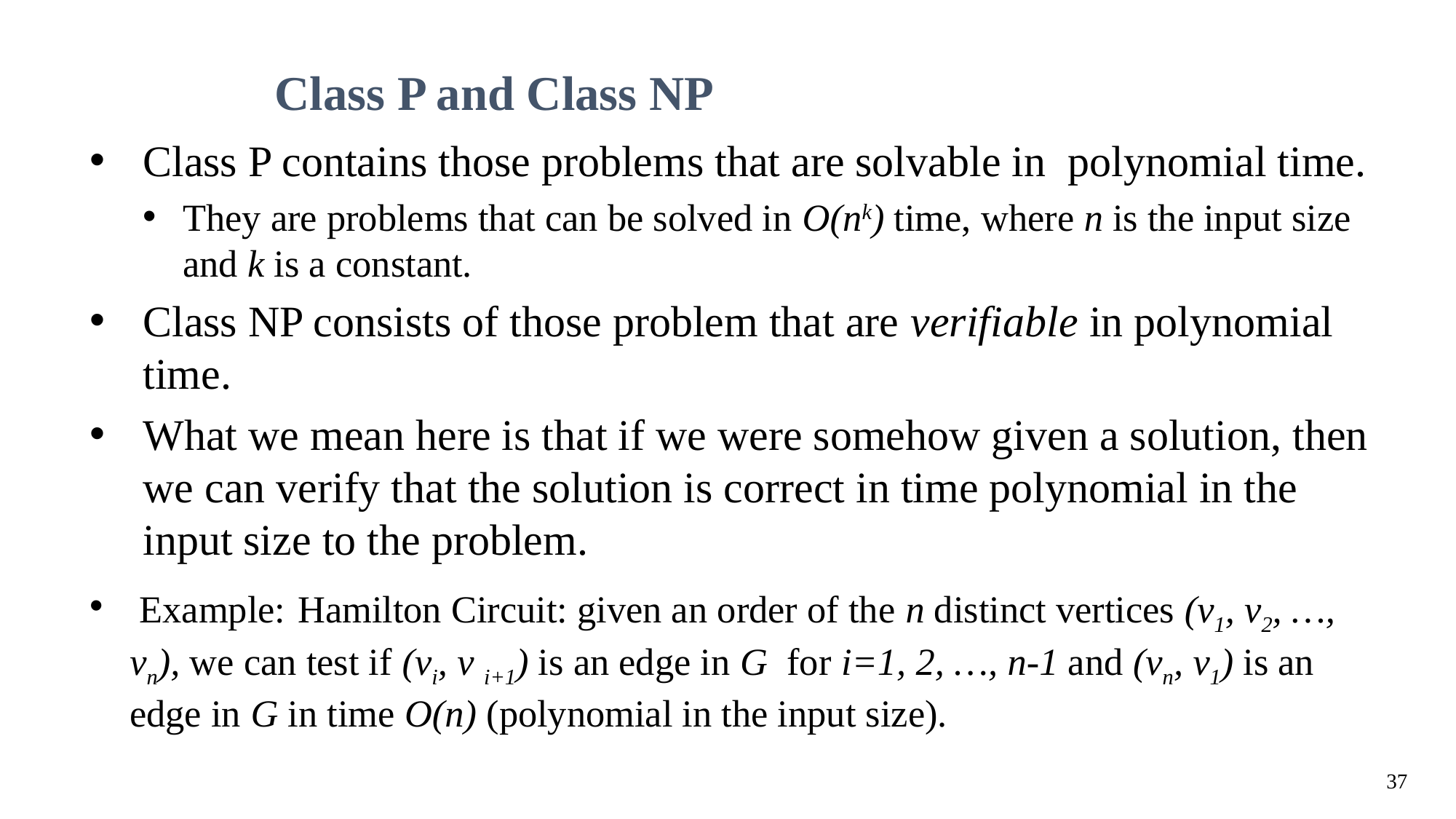

37
# Class P and Class NP
Class P contains those problems that are solvable in  polynomial time.
They are problems that can be solved in O(nk) time, where n is the input size and k is a constant.
Class NP consists of those problem that are verifiable in polynomial time.
What we mean here is that if we were somehow given a solution, then we can verify that the solution is correct in time polynomial in the input size to the problem.
 Example: Hamilton Circuit: given an order of the n distinct vertices (v1, v2, …, vn), we can test if (vi, v i+1) is an edge in G  for i=1, 2, …, n-1 and (vn, v1) is an edge in G in time O(n) (polynomial in the input size).